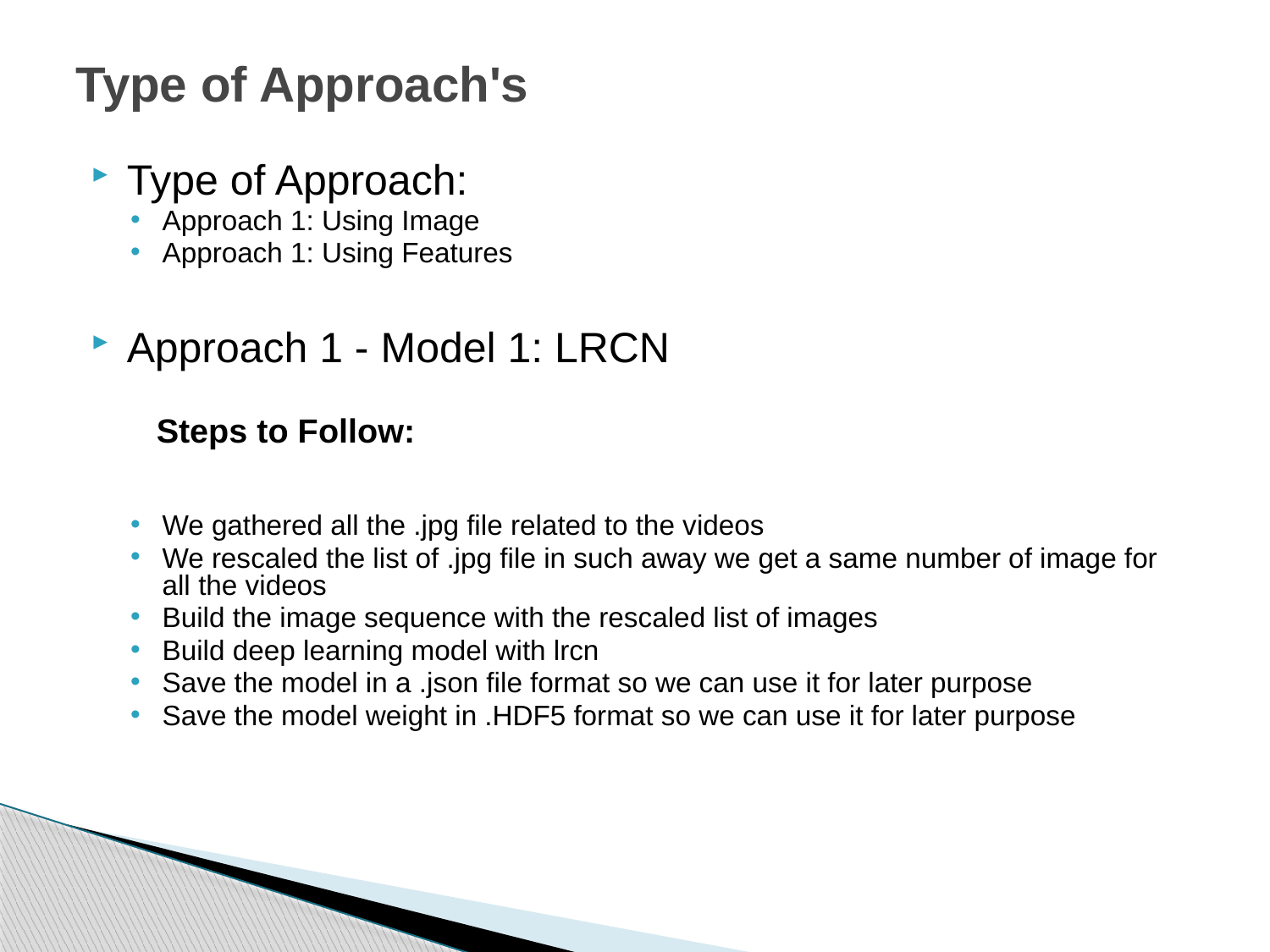

# Type of Approach's
Type of Approach:
Approach 1: Using Image
Approach 1: Using Features

Approach 1 - Model 1: LRCN

       Steps to Follow:

We gathered all the .jpg file related to the videos
We rescaled the list of .jpg file in such away we get a same number of image for all the videos
Build the image sequence with the rescaled list of images
Build deep learning model with lrcn
Save the model in a .json file format so we can use it for later purpose
Save the model weight in .HDF5 format so we can use it for later purpose